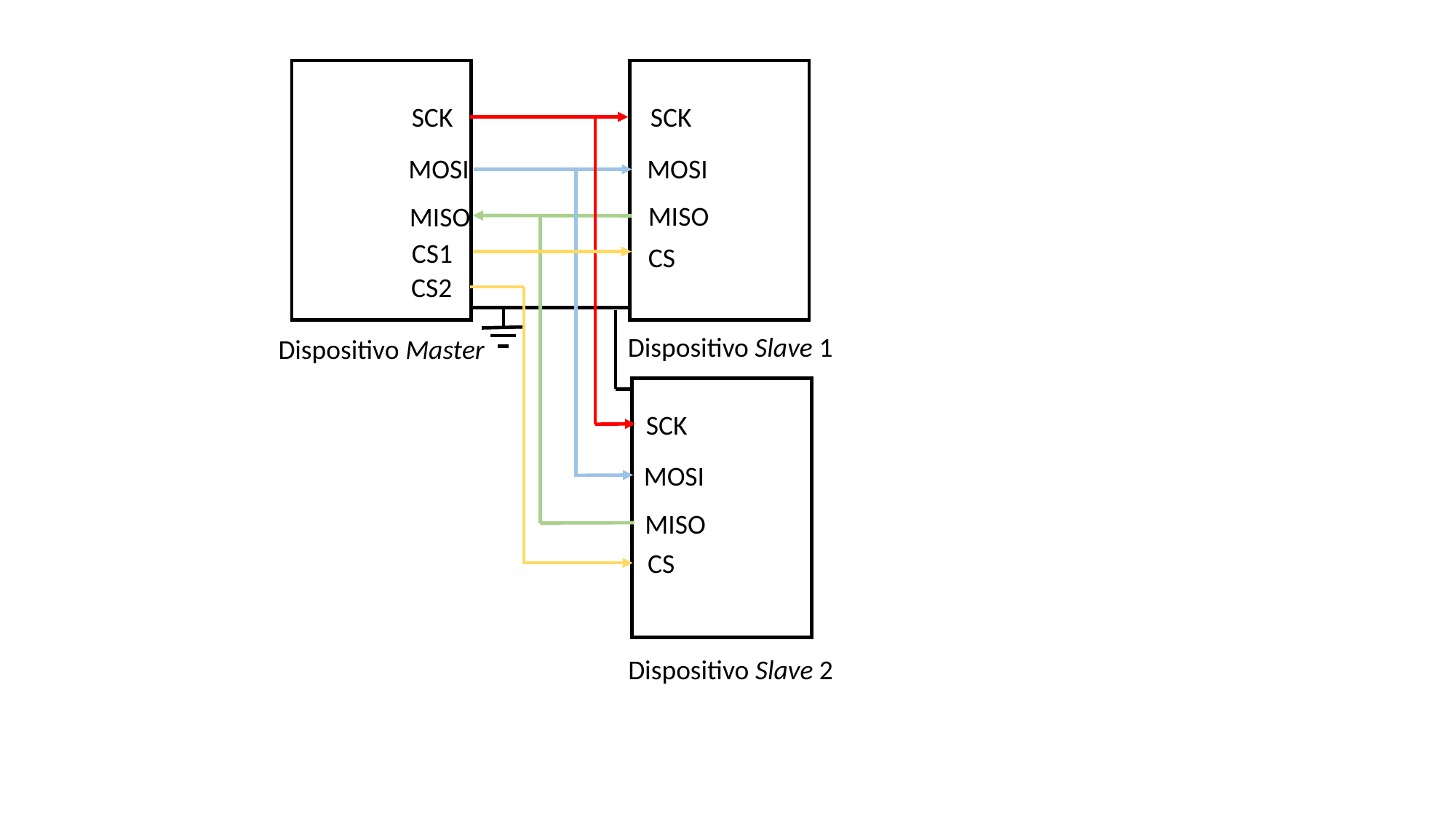

SCK
SCK
MOSI
MOSI
MISO
MISO
CS1
CS
CS2
Dispositivo Slave 1
Dispositivo Master

SCK
MOSI
MISO
CS
Dispositivo Slave 2